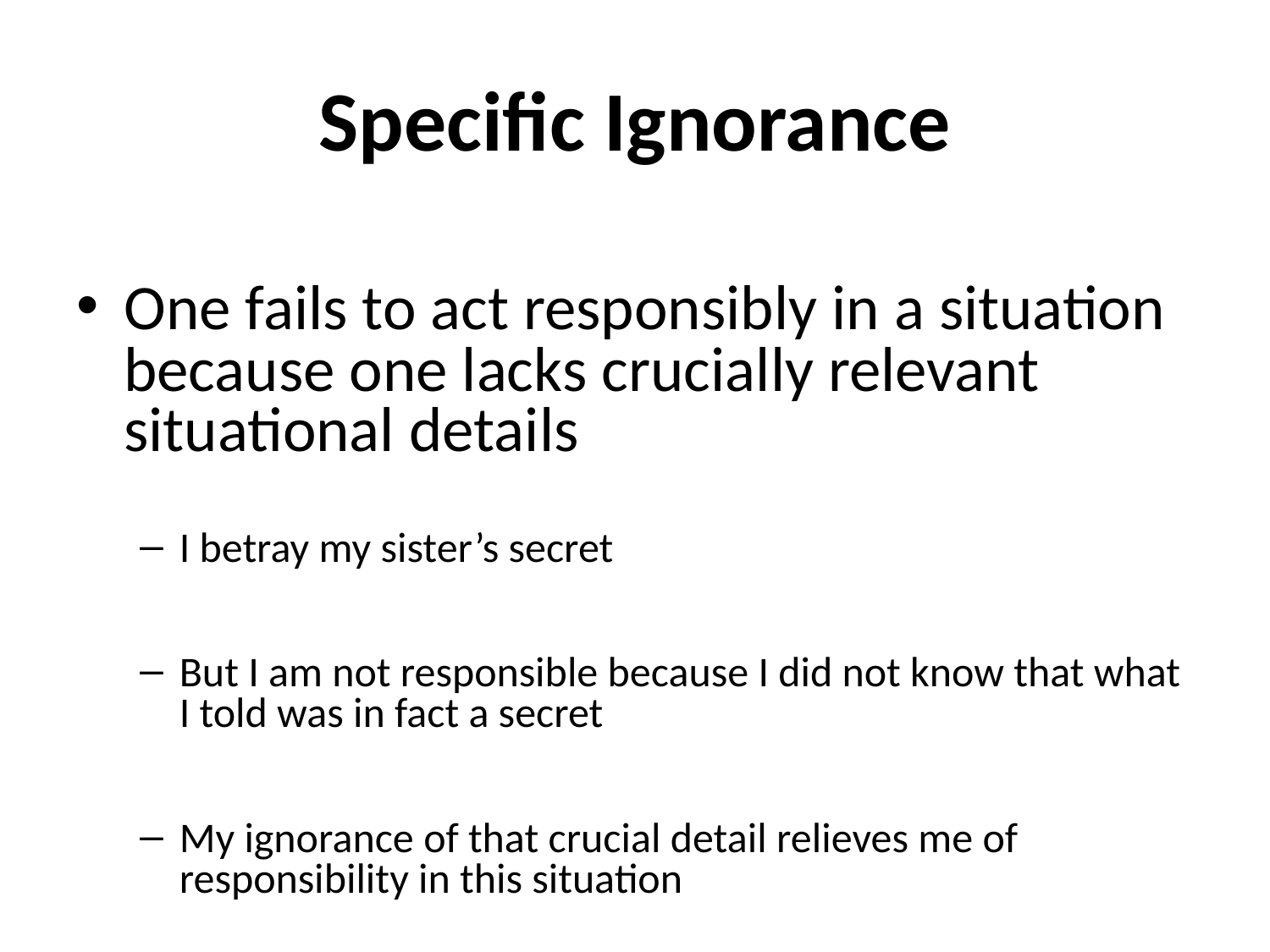

# Specific Ignorance
One fails to act responsibly in a situation because one lacks crucially relevant situational details

I betray my sister’s secret

But I am not responsible because I did not know that what I told was in fact a secret

My ignorance of that crucial detail relieves me of responsibility in this situation